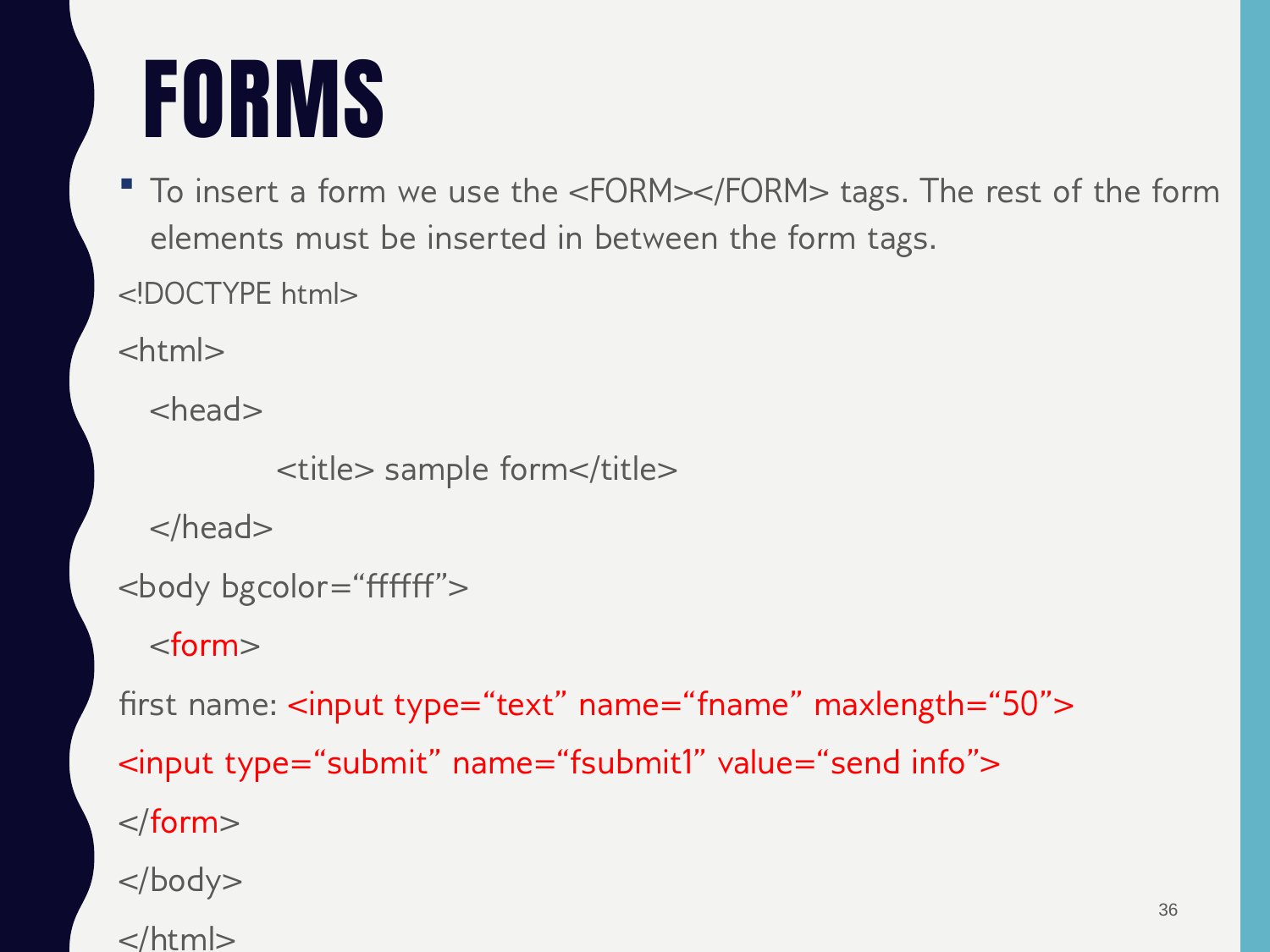

# FORMS
To insert a form we use the <FORM></FORM> tags. The rest of the form elements must be inserted in between the form tags.
<!DOCTYPE html>
<html>
	<head>
		<title> sample form</title>
	</head>
<body bgcolor=“ffffff”>
	<form>
first name: <input type=“text” name=“fname” maxlength=“50”>
<input type=“submit” name=“fsubmit1” value=“send info”>
</form>
</body>
</html>

36